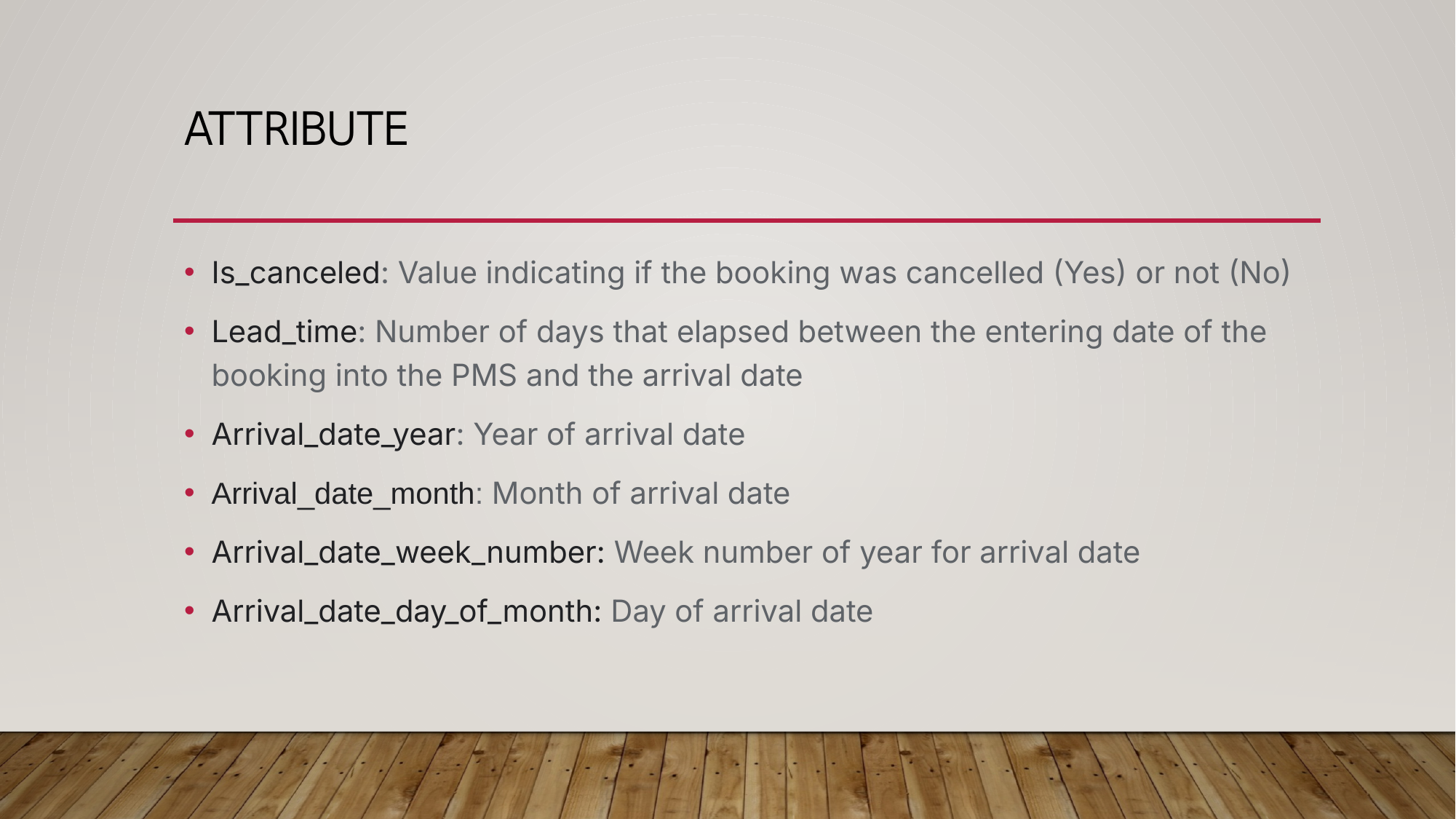

# Attribute
Is_canceled: Value indicating if the booking was cancelled (Yes) or not (No)
Lead_time: Number of days that elapsed between the entering date of the booking into the PMS and the arrival date
Arrival_date_year: Year of arrival date
Arrival_date_month: Month of arrival date
Arrival_date_week_number: Week number of year for arrival date
Arrival_date_day_of_month: Day of arrival date